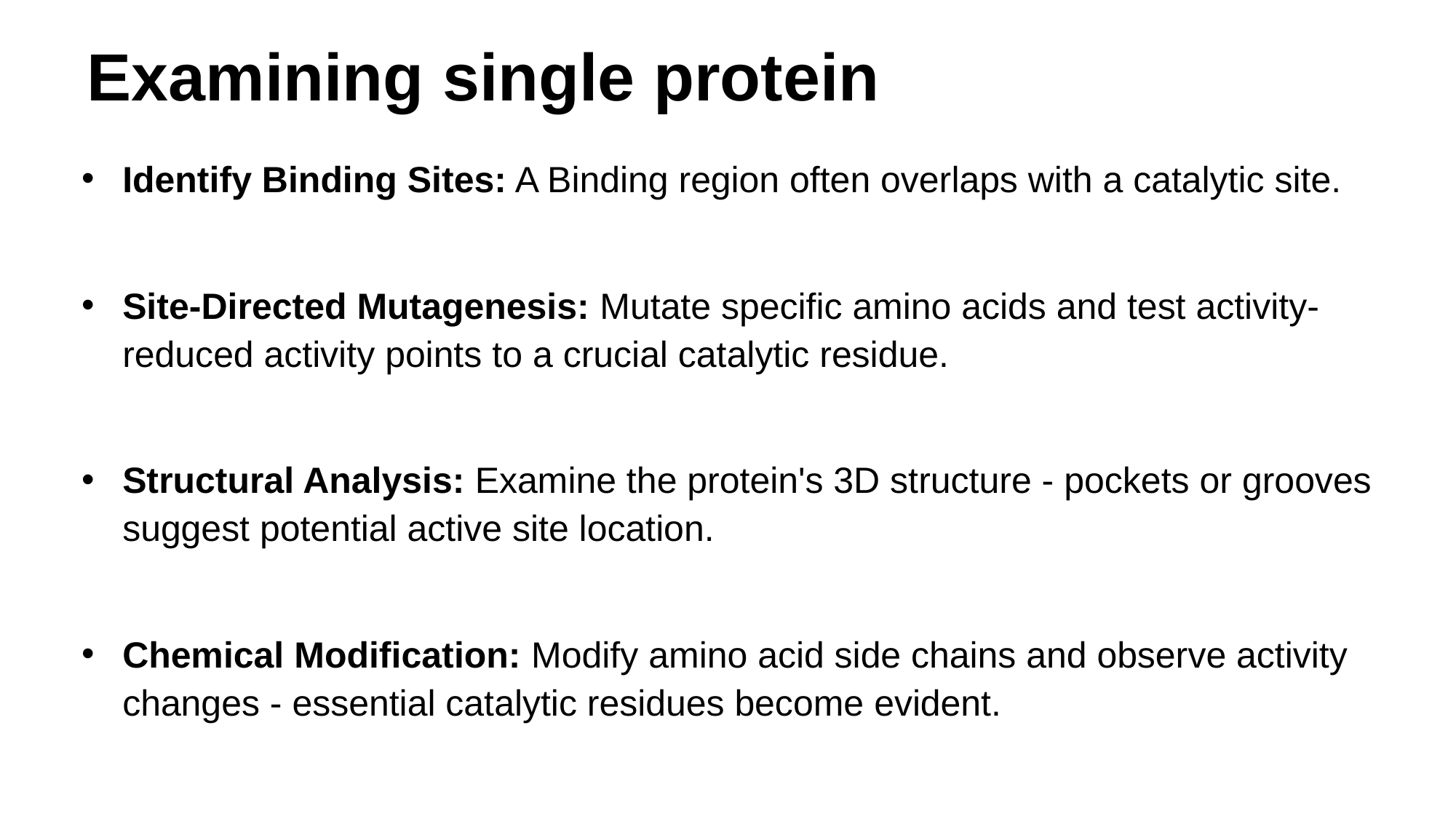

# Examining single protein
Identify Binding Sites: A Binding region often overlaps with a catalytic site.

Site-Directed Mutagenesis: Mutate specific amino acids and test activity-reduced activity points to a crucial catalytic residue.

Structural Analysis: Examine the protein's 3D structure - pockets or grooves suggest potential active site location.

Chemical Modification: Modify amino acid side chains and observe activity changes - essential catalytic residues become evident.